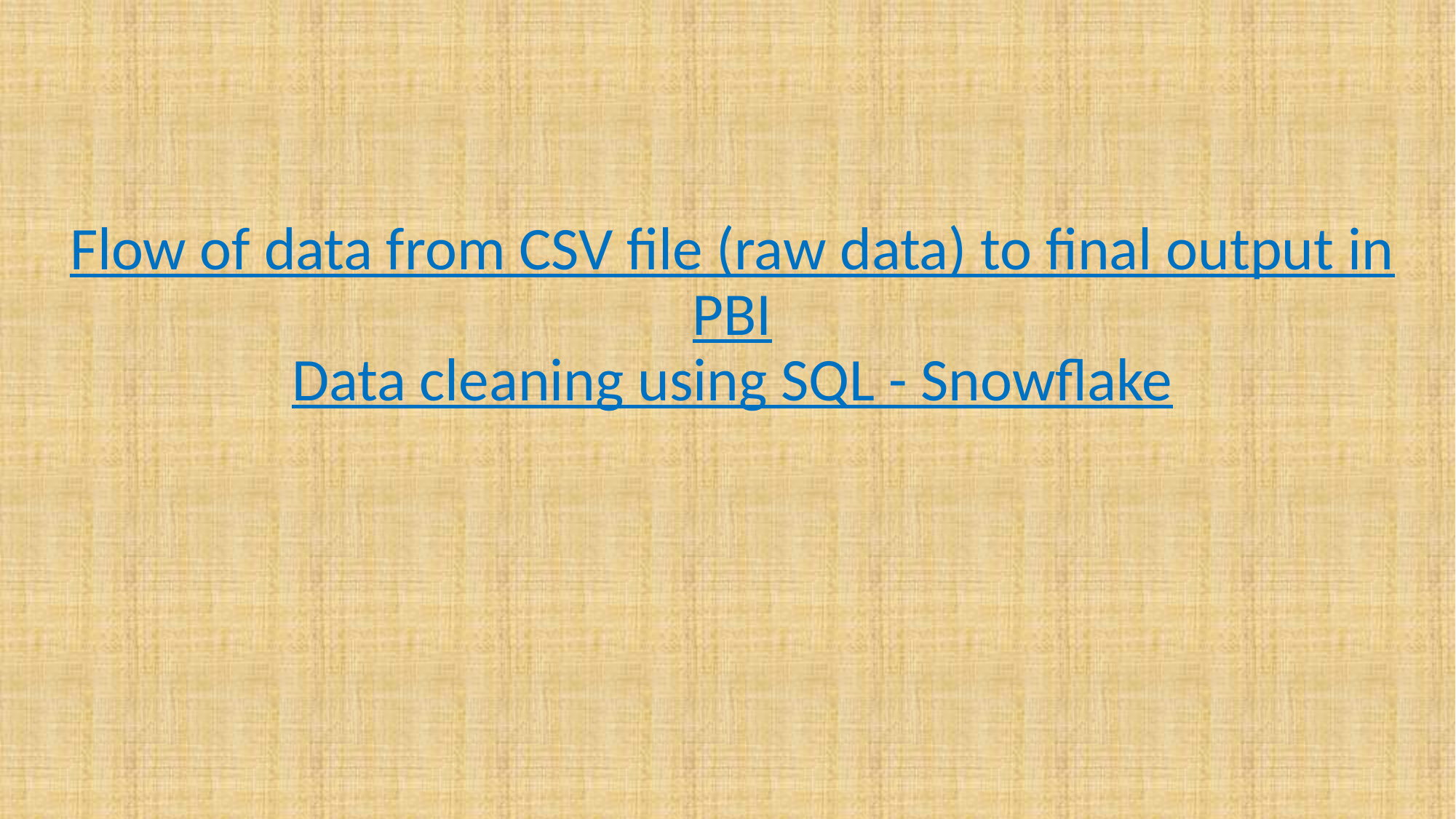

# Flow of data from CSV file (raw data) to final output in PBI Data cleaning using SQL - Snowflake